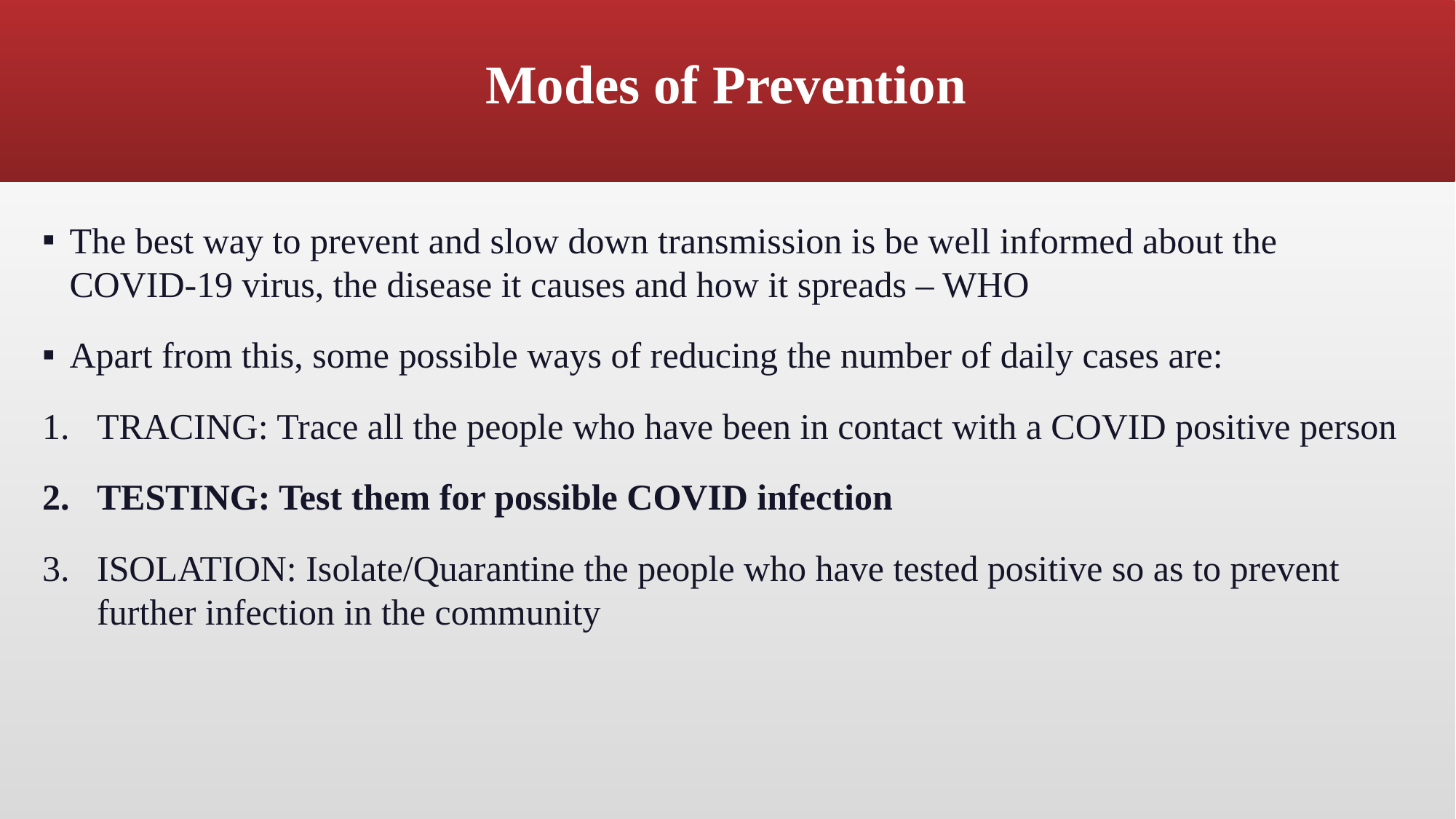

# Modes of Prevention
The best way to prevent and slow down transmission is be well informed about the COVID-19 virus, the disease it causes and how it spreads – WHO
Apart from this, some possible ways of reducing the number of daily cases are:
TRACING: Trace all the people who have been in contact with a COVID positive person
TESTING: Test them for possible COVID infection
ISOLATION: Isolate/Quarantine the people who have tested positive so as to prevent further infection in the community